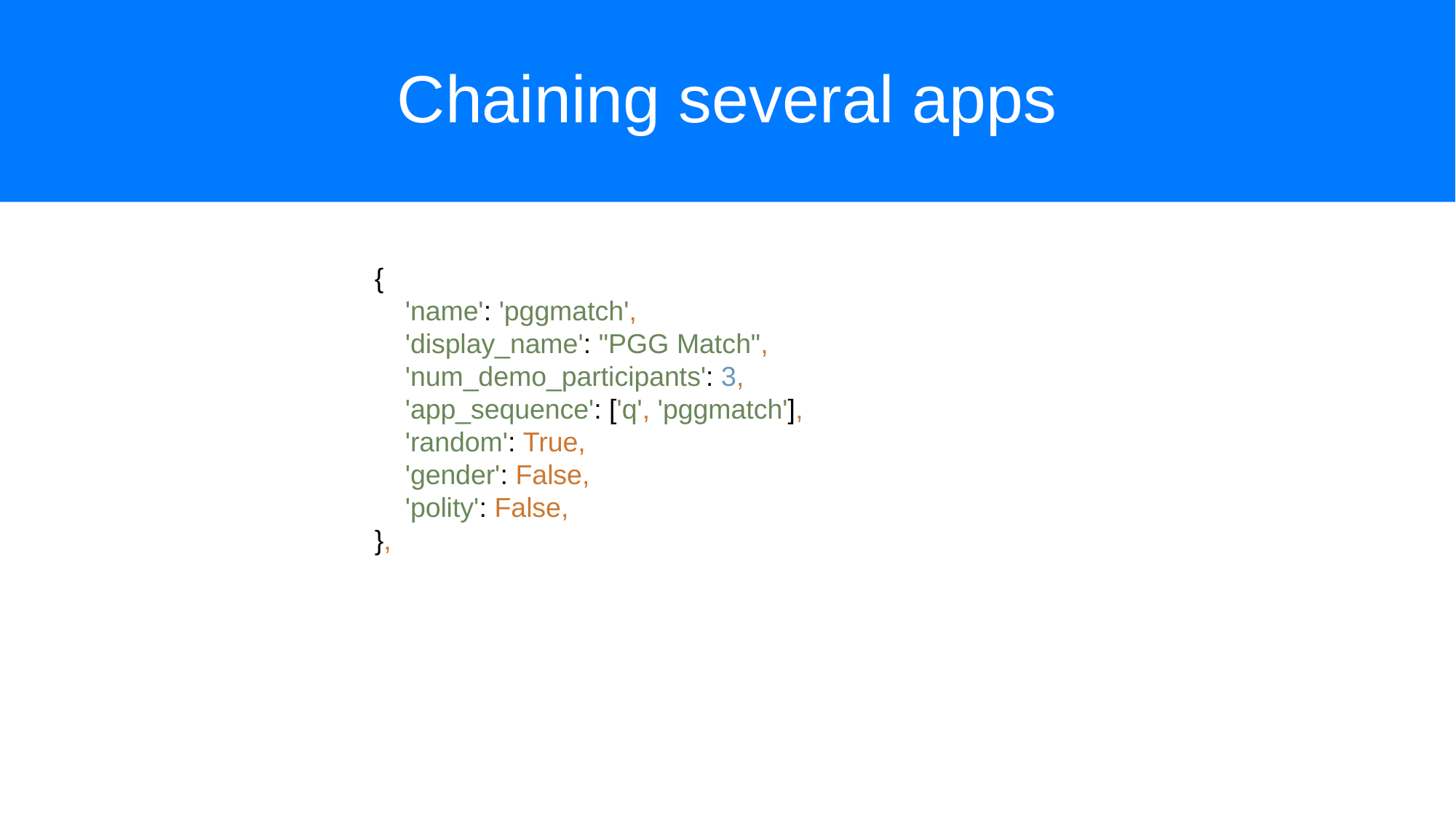

# Chaining several apps
{
    'name': 'pggmatch',
    'display_name': "PGG Match",
    'num_demo_participants': 3,
    'app_sequence': ['q', 'pggmatch'],
    'random': True,
    'gender': False,
    'polity': False,
},